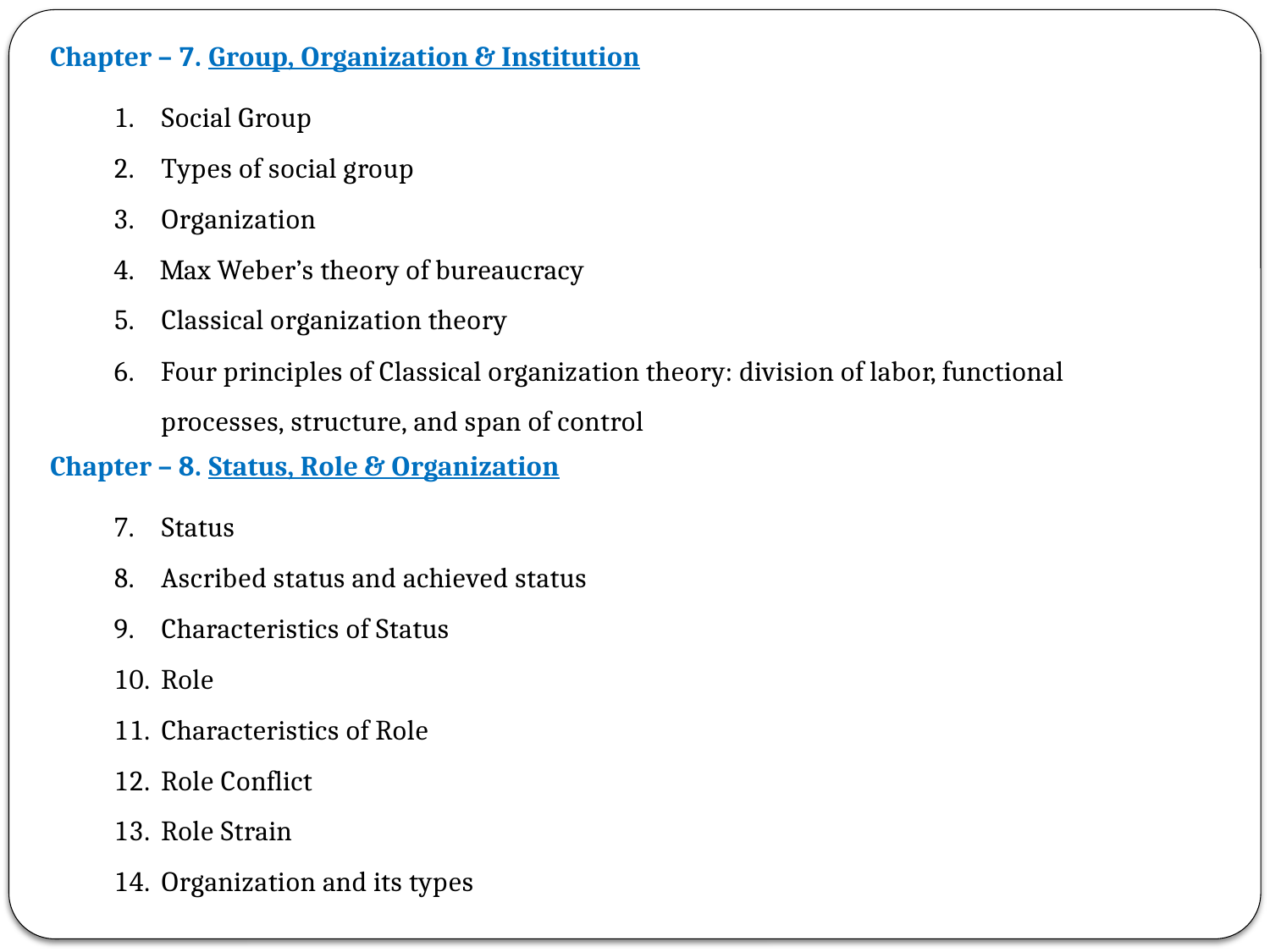

Chapter – 7. Group, Organization & Institution
Social Group
Types of social group
Organization
Max Weber’s theory of bureaucracy
Classical organization theory
Four principles of Classical organization theory: division of labor, functional processes, structure, and span of control
Chapter – 8. Status, Role & Organization
Status
Ascribed status and achieved status
Characteristics of Status
Role
Characteristics of Role
Role Conflict
Role Strain
Organization and its types